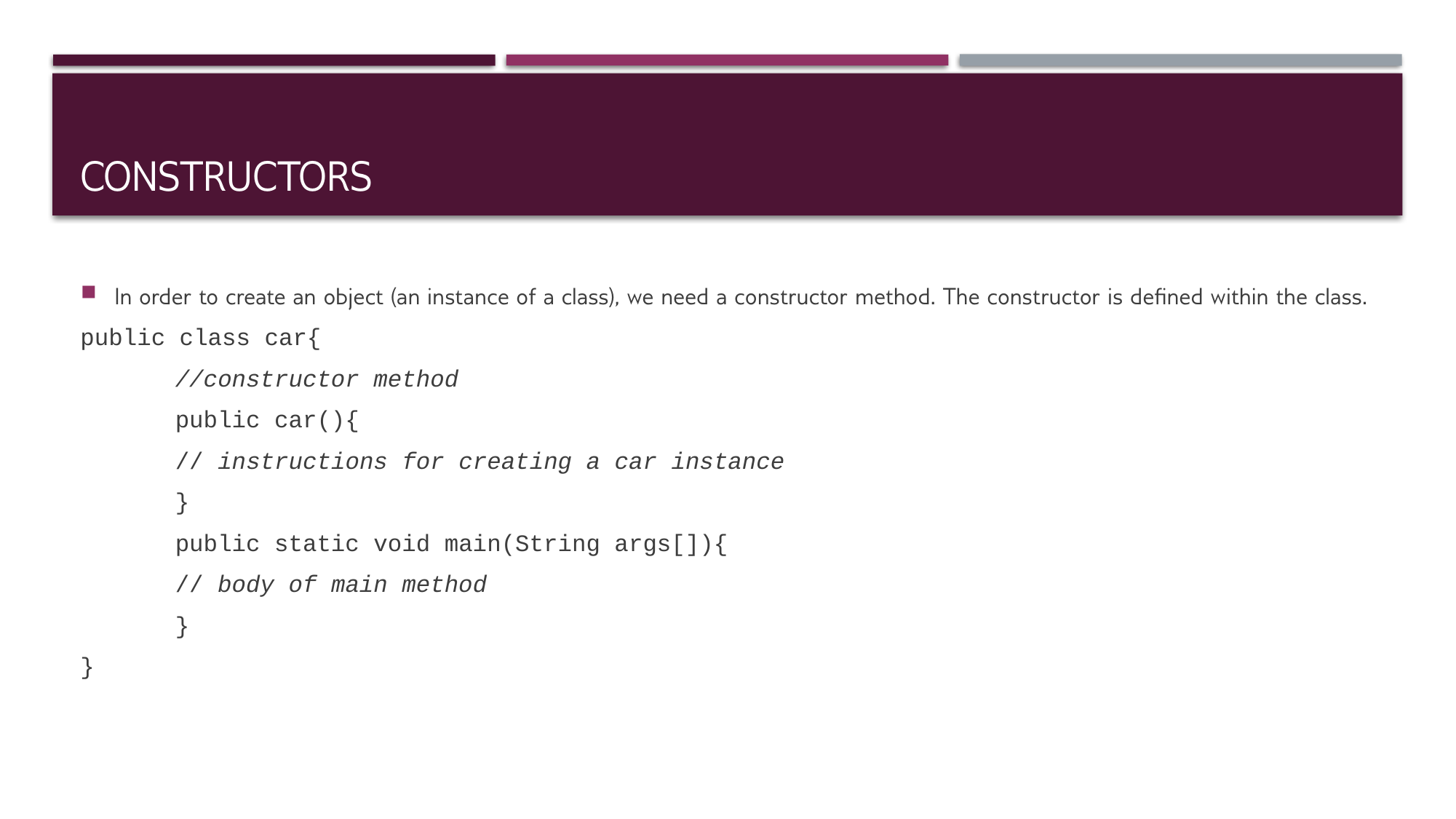

# constructors
In order to create an object (an instance of a class), we need a constructor method. The constructor is defined within the class.
public class car{
	//constructor method
	public car(){
		// instructions for creating a car instance
	}
	public static void main(String args[]){
		// body of main method
	}
}